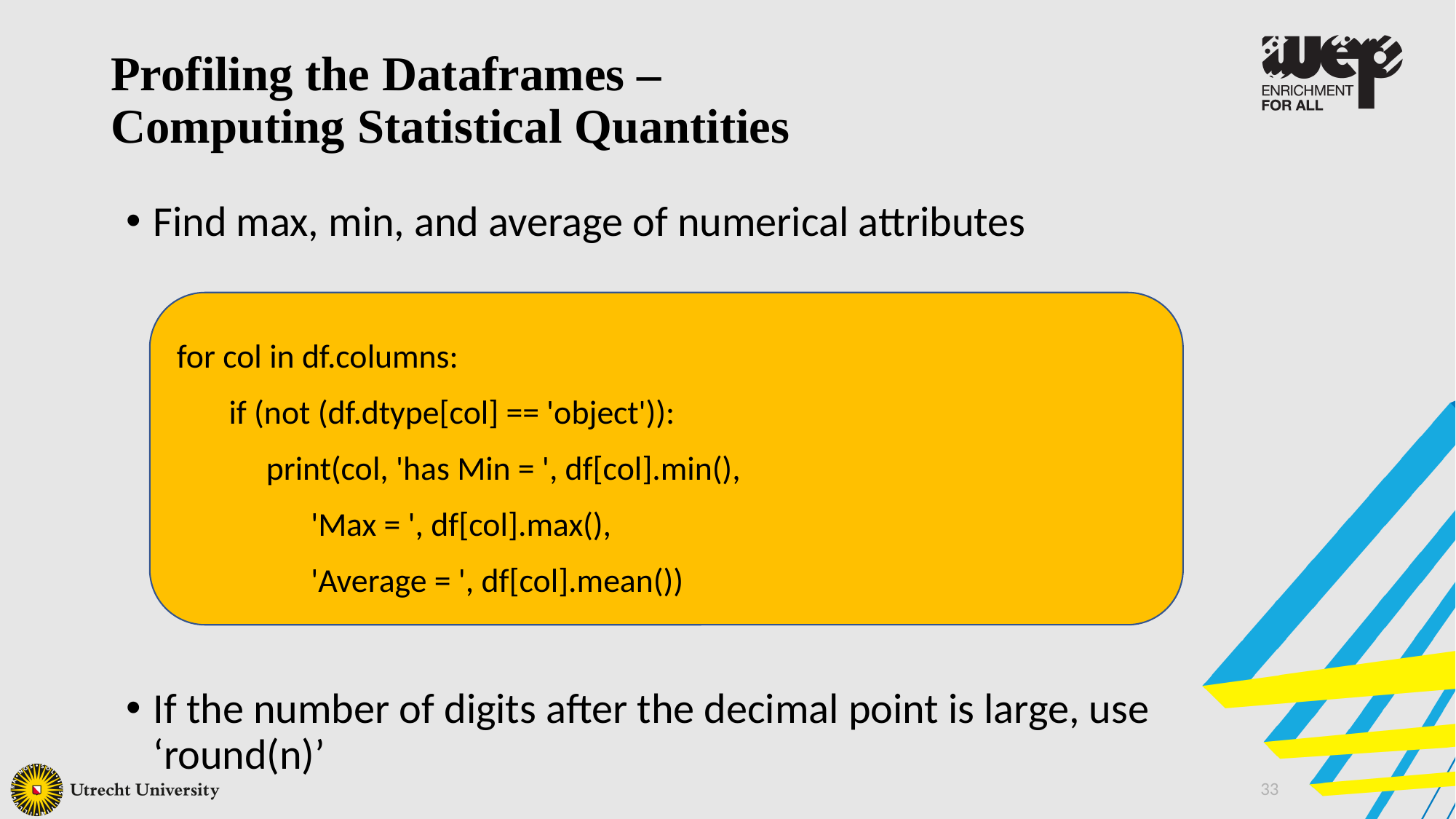

Profiling the Dataframes –
Computing Statistical Quantities

Find max, min, and average of numerical attributes

If the number of digits after the decimal point is large, use ‘round(n)’
for col in df.columns:
       if (not (df.dtype[col] == 'object')):
            print(col, 'has Min = ', df[col].min(),
                  'Max = ', df[col].max(),
                  'Average = ', df[col].mean())
33